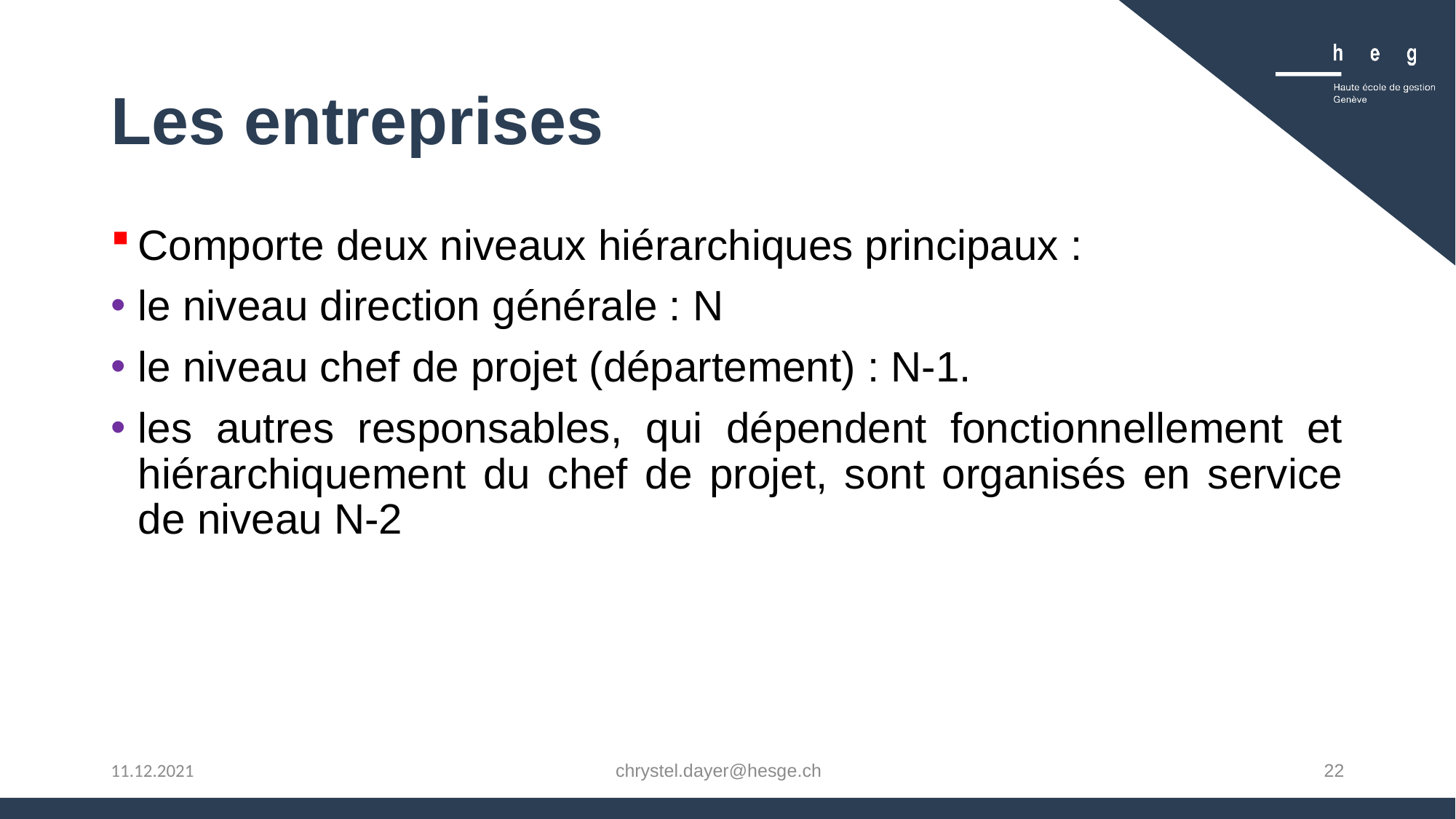

# Les entreprises
Comporte deux niveaux hiérarchiques principaux :
le niveau direction générale : N
le niveau chef de projet (département) : N-1.
les autres responsables, qui dépendent fonctionnellement et hiérarchiquement du chef de projet, sont organisés en service de niveau N-2

chrystel.dayer@hesge.ch
22